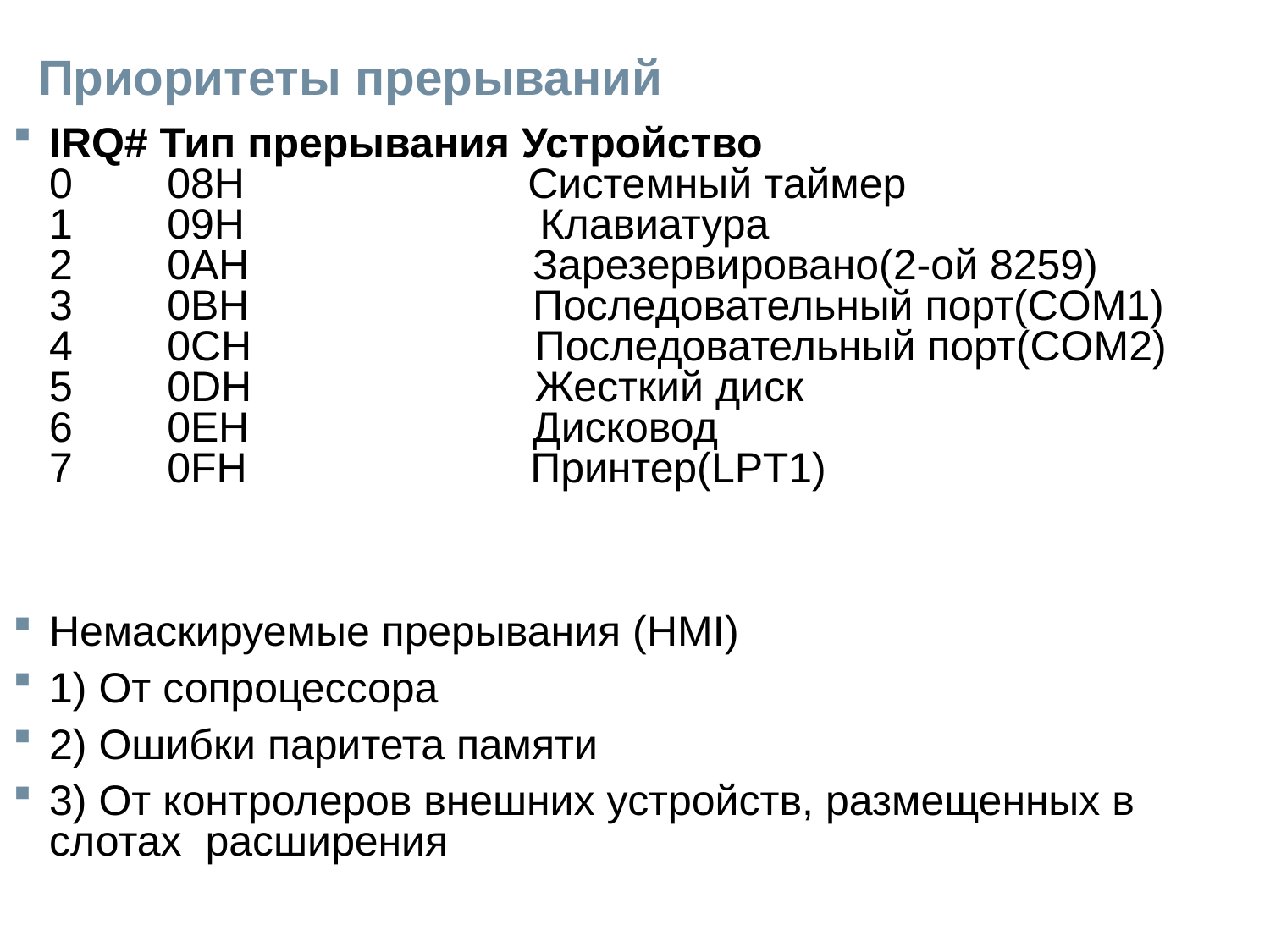

# Приоритеты прерываний
IRQ# Тип прерывания Устройство
0        08H                        Системный таймер
1        09H                         Клавиатура
2        0AH                        Зарезервировано(2-ой 8259)
3        0BH                        Последовательный порт(COM1)
4        0CH                        Последовательный порт(COM2)
5        0DH                        Жесткий диск
6        0EH                        Дисковод
7        0FH                        Принтер(LPT1)

Немаскируемые прерывания (HMI)
1) От сопроцессора
2) Ошибки паритета памяти
3) От контролеров внешних устройств, размещенных в слотах  расширения